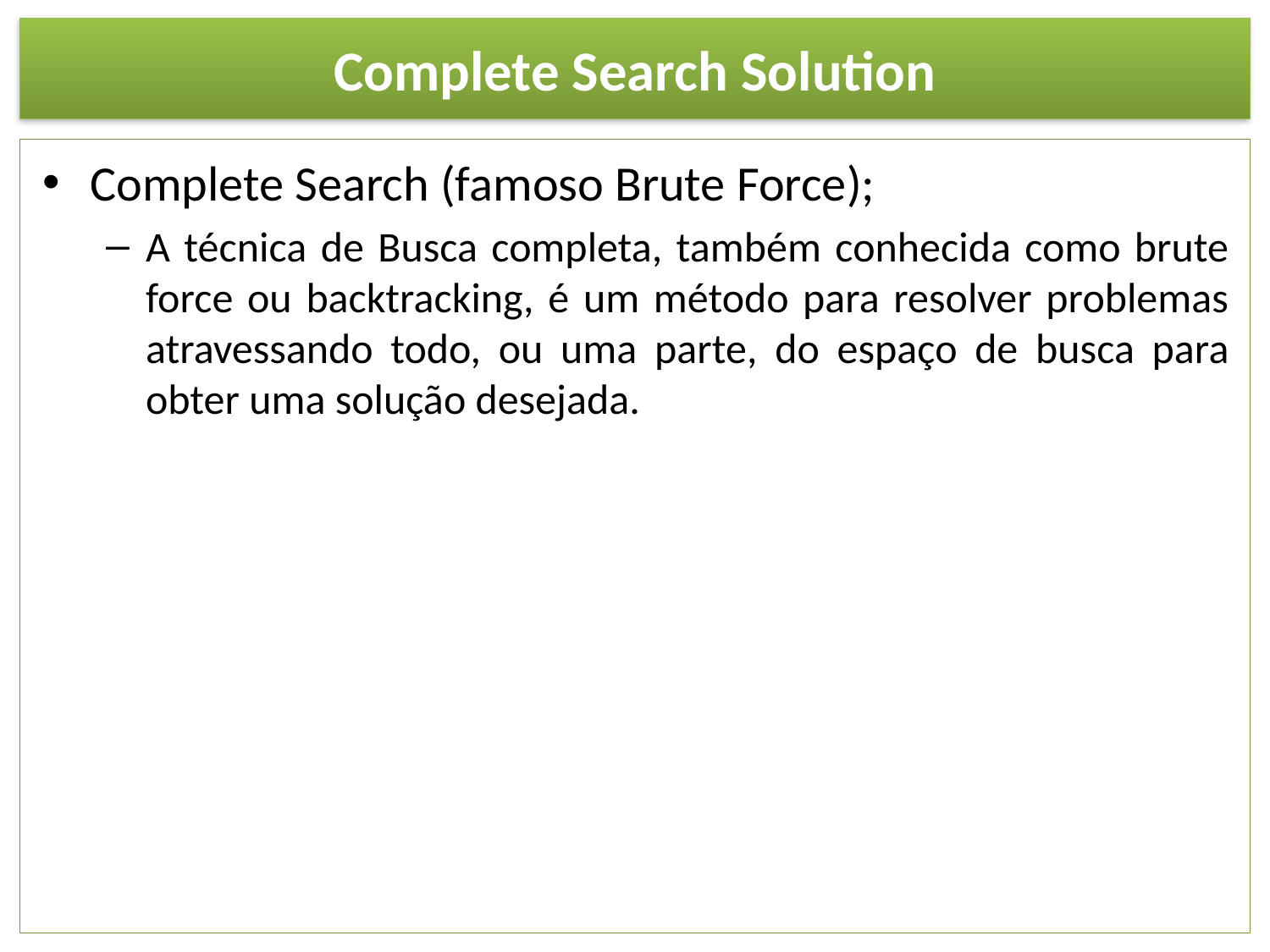

# Complete Search Solution
Complete Search (famoso Brute Force);
A técnica de Busca completa, também conhecida como brute force ou backtracking, é um método para resolver problemas atravessando todo, ou uma parte, do espaço de busca para obter uma solução desejada.